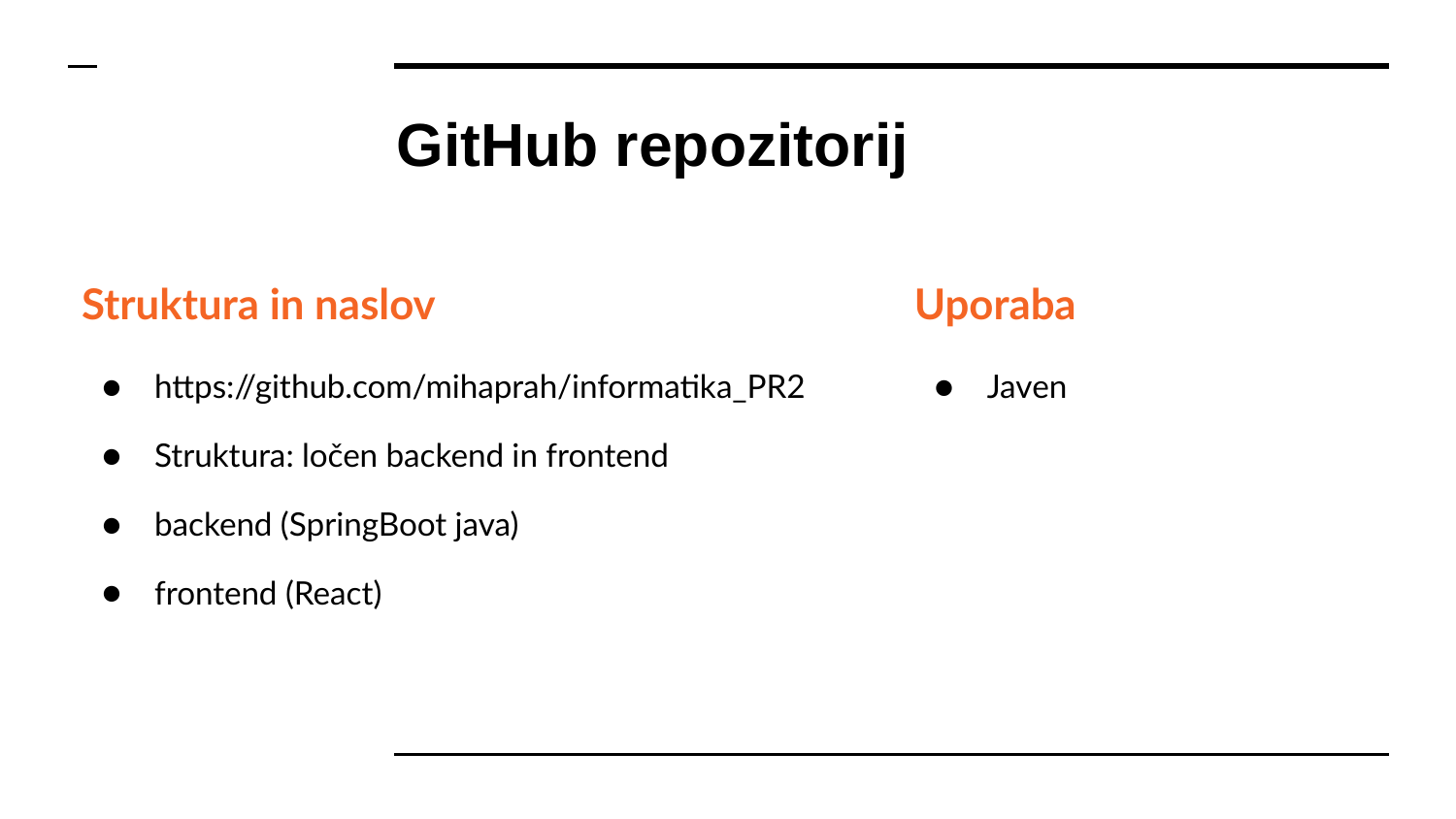

# GitHub repozitorij
Struktura in naslov
https://github.com/mihaprah/informatika_PR2
Struktura: ločen backend in frontend
backend (SpringBoot java)
frontend (React)
Uporaba
Javen